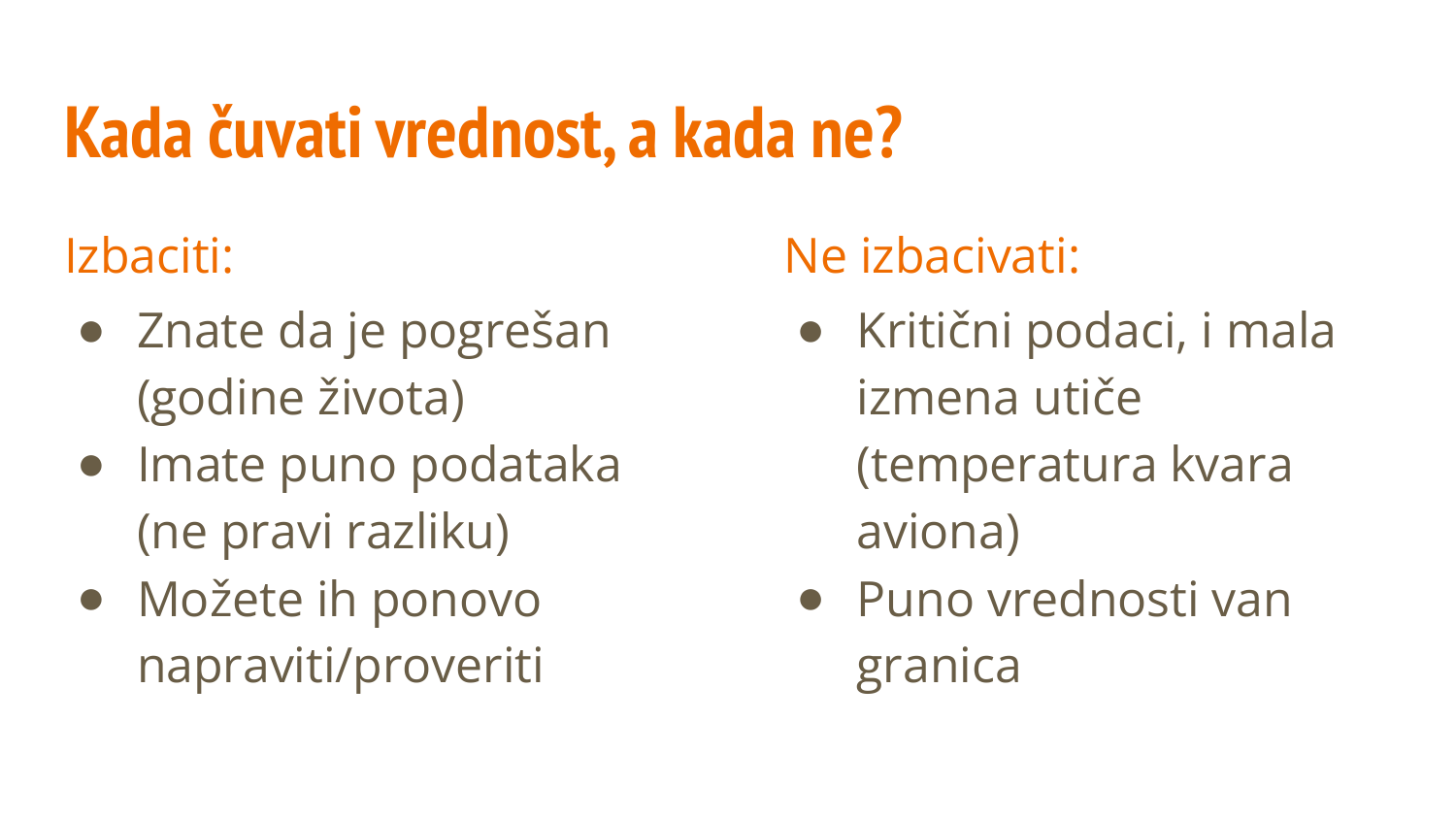

# Kada čuvati vrednost, a kada ne?
Izbaciti:
Znate da je pogrešan (godine života)
Imate puno podataka (ne pravi razliku)
Možete ih ponovo napraviti/proveriti

Ne izbacivati:
Kritični podaci, i mala izmena utiče (temperatura kvara aviona)
Puno vrednosti van granica